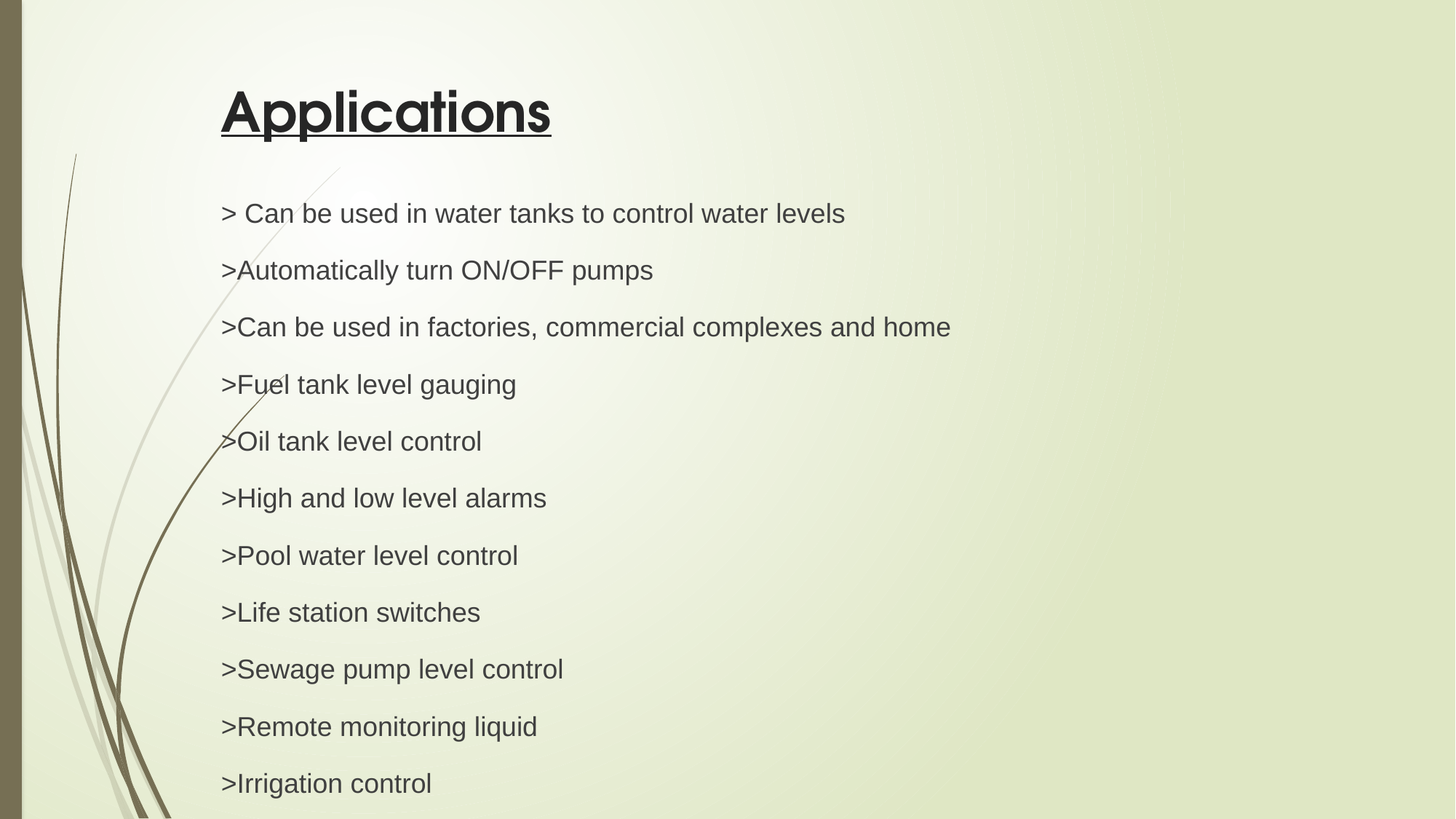

# Applications
> Can be used in water tanks to control water levels
>Automatically turn ON/OFF pumps
>Can be used in factories, commercial complexes and home
>Fuel tank level gauging
>Oil tank level control
>High and low level alarms
>Pool water level control
>Life station switches
>Sewage pump level control
>Remote monitoring liquid
>Irrigation control